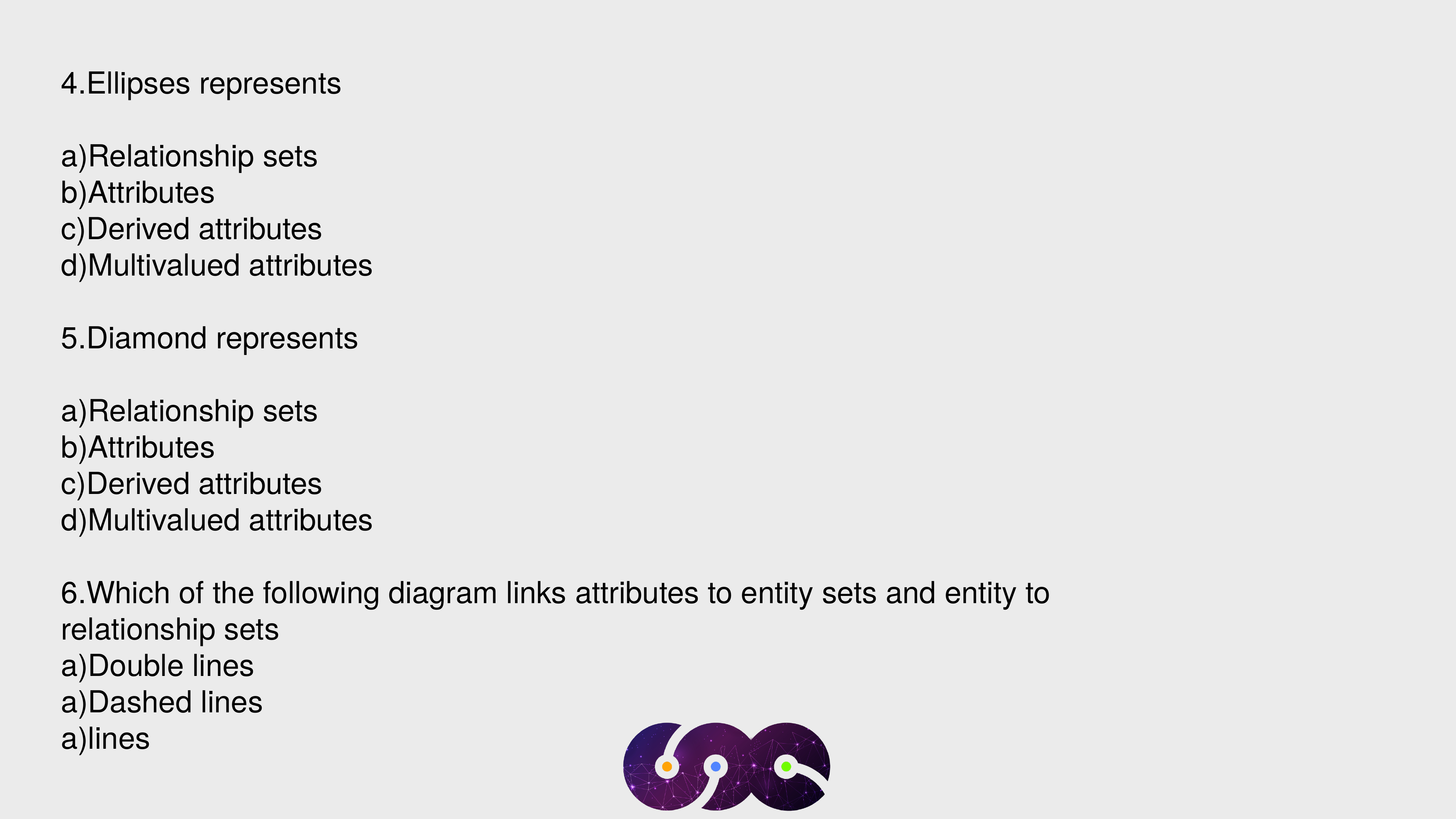

4.Ellipses represents

a)Relationship sets
b)Attributes
c)Derived attributes
d)Multivalued attributes

5.Diamond represents

a)Relationship sets
b)Attributes
c)Derived attributes
d)Multivalued attributes

6.Which of the following diagram links attributes to entity sets and entity to relationship sets
a)Double lines
a)Dashed lines
a)lines